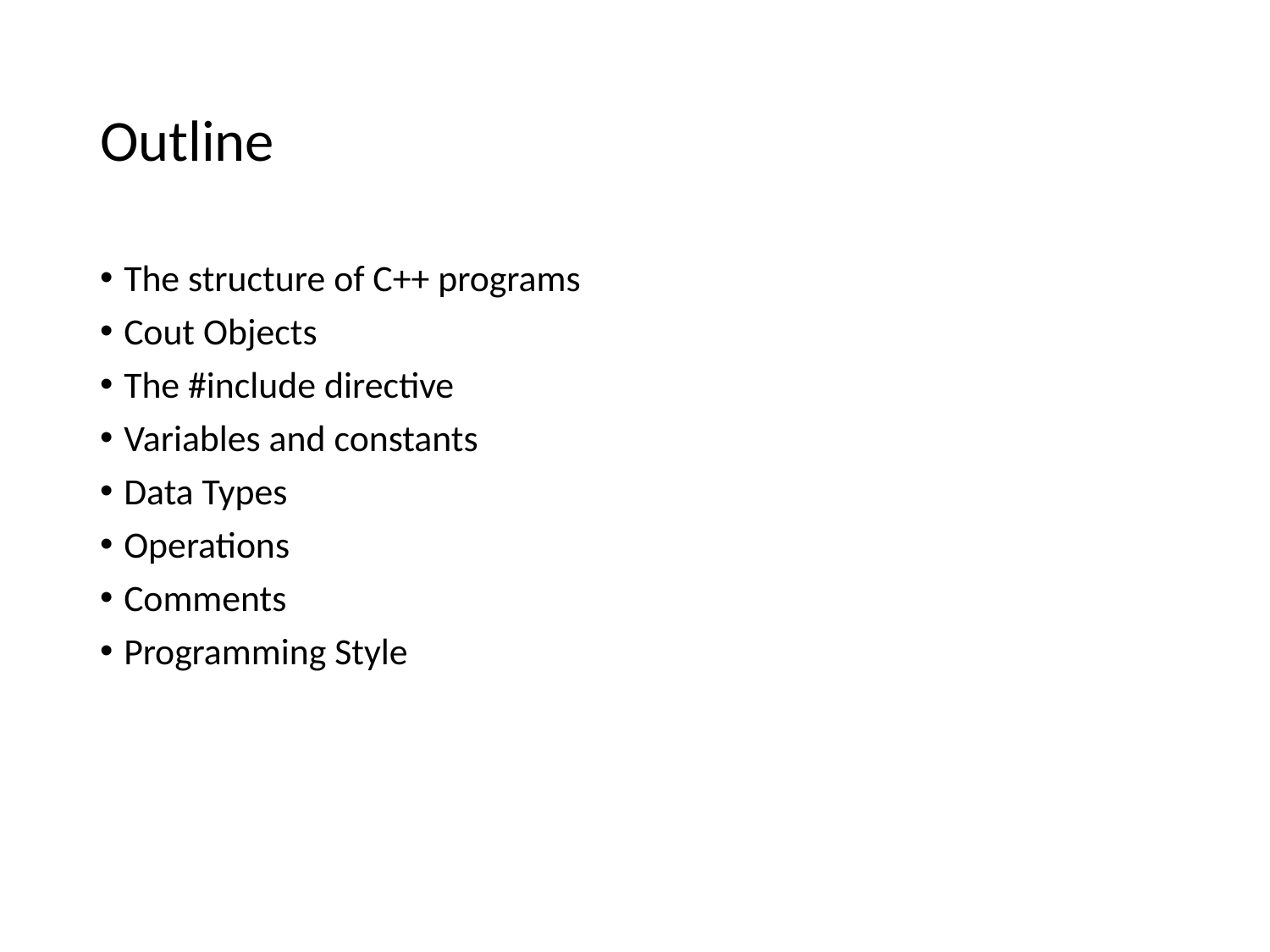

# Outline
The structure of C++ programs
Cout Objects
The #include directive
Variables and constants
Data Types
Operations
Comments
Programming Style